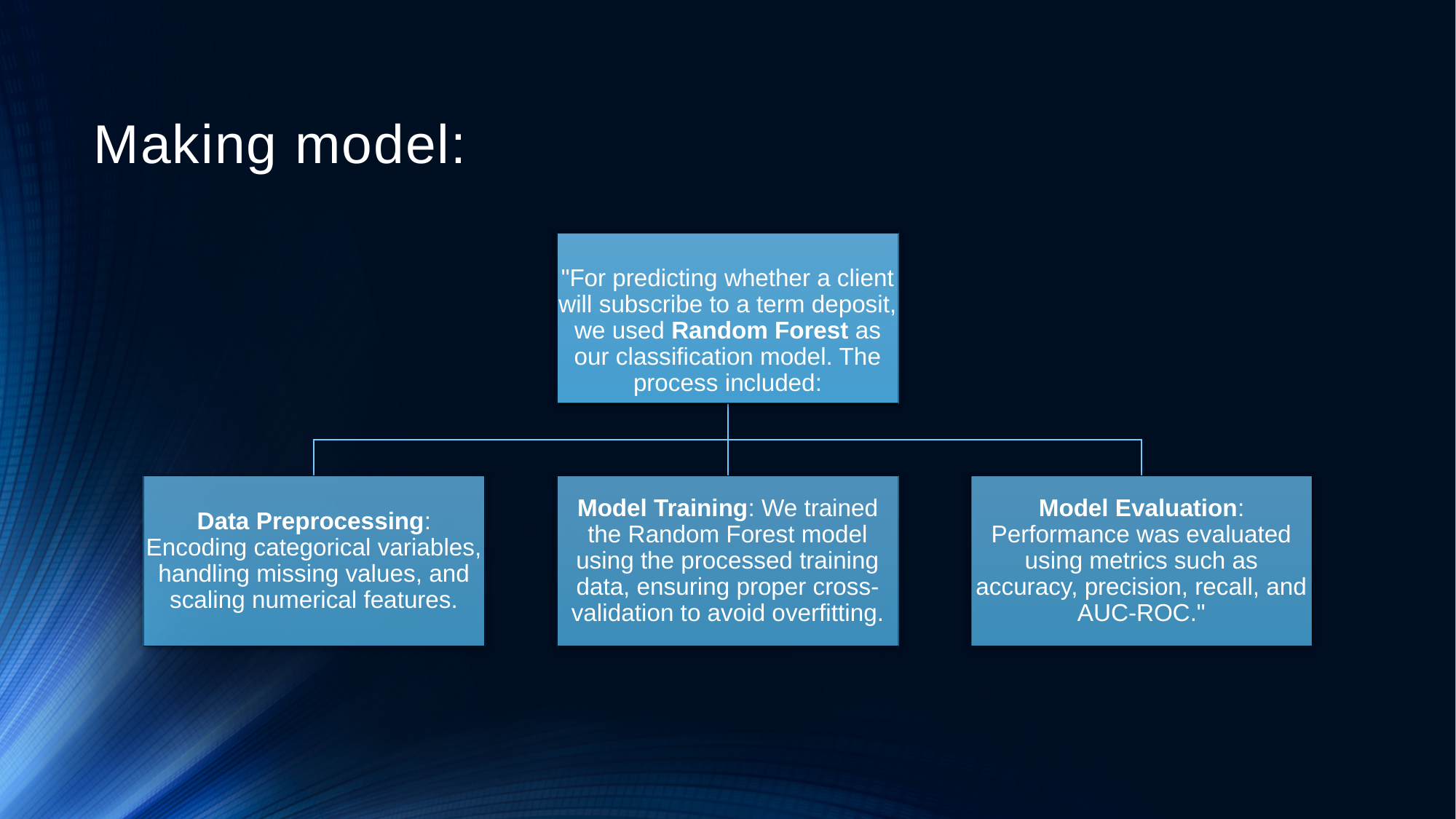

# Making model:
"For predicting whether a client will subscribe to a term deposit, we used Random Forest as our classification model. The process included:
Data Preprocessing: Encoding categorical variables, handling missing values, and scaling numerical features.
Model Training: We trained the Random Forest model using the processed training data, ensuring proper cross-validation to avoid overfitting.
Model Evaluation: Performance was evaluated using metrics such as accuracy, precision, recall, and AUC-ROC."